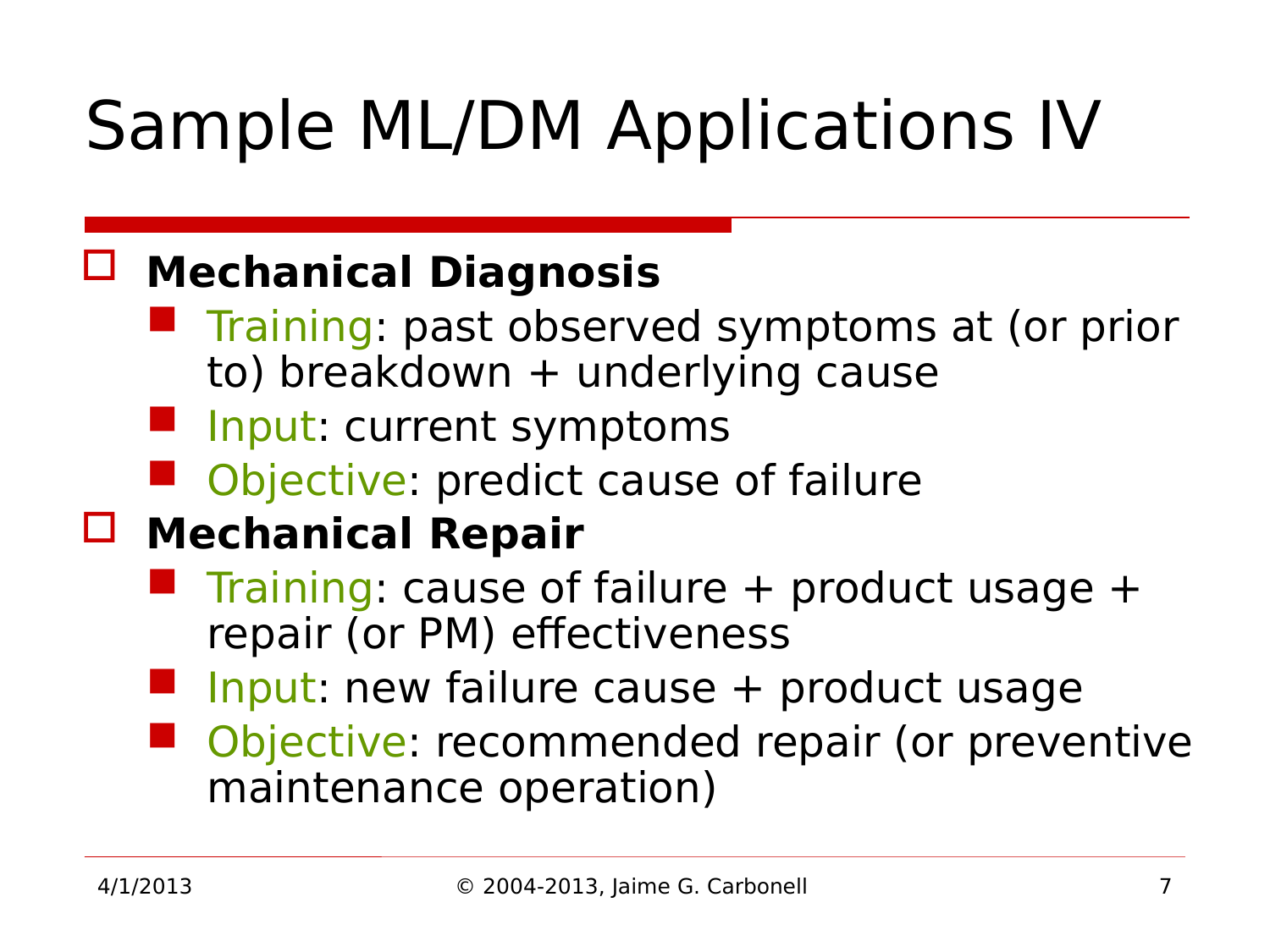

# Sample ML/DM Applications IV
Mechanical Diagnosis
Training: past observed symptoms at (or prior to) breakdown + underlying cause
Input: current symptoms
Objective: predict cause of failure
Mechanical Repair
Training: cause of failure + product usage + repair (or PM) effectiveness
Input: new failure cause + product usage
Objective: recommended repair (or preventive maintenance operation)
4/1/2013
© 2004-2013, Jaime G. Carbonell
7